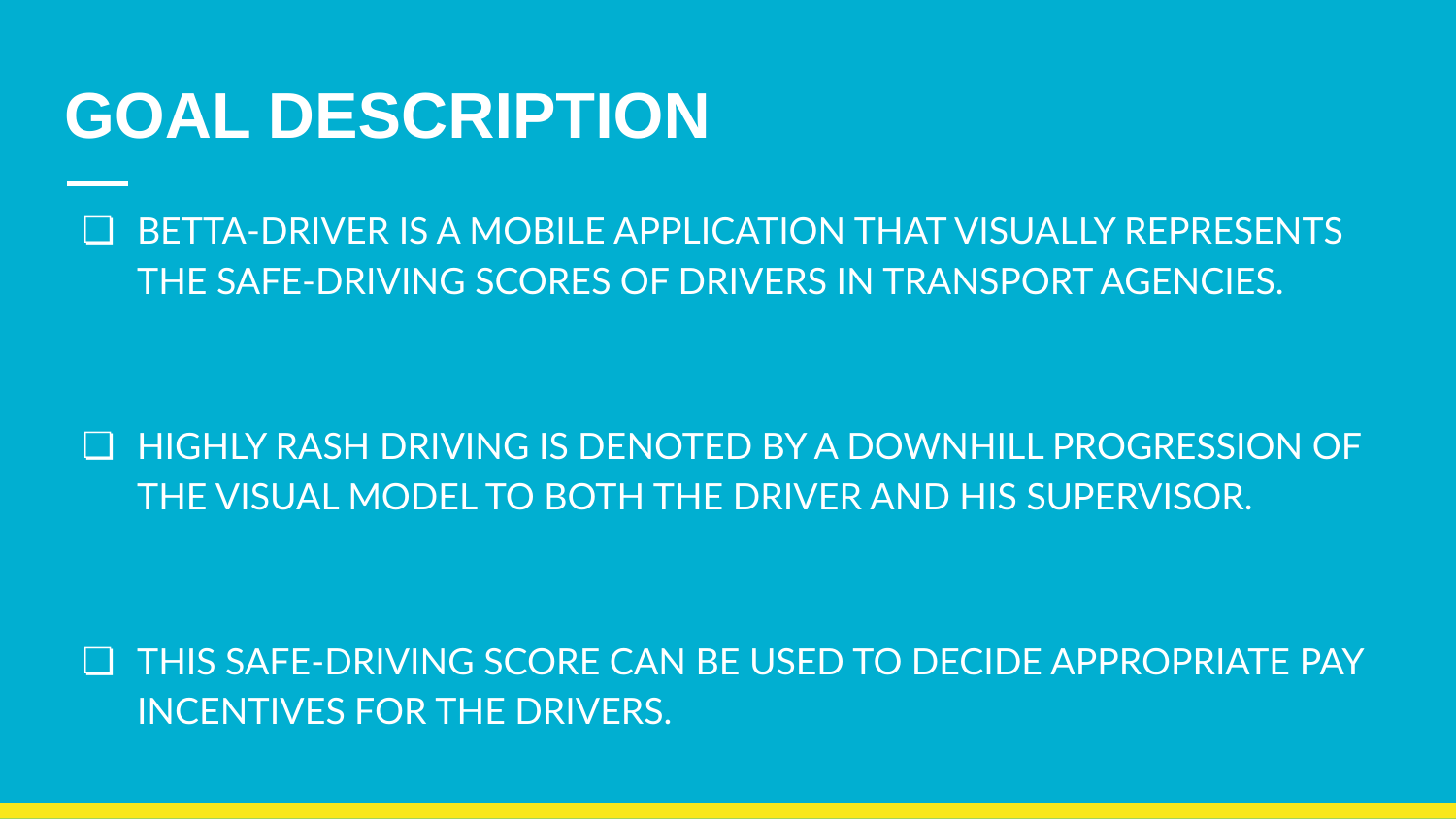

# GOAL DESCRIPTION
BETTA-DRIVER IS A MOBILE APPLICATION THAT VISUALLY REPRESENTS THE SAFE-DRIVING SCORES OF DRIVERS IN TRANSPORT AGENCIES.

HIGHLY RASH DRIVING IS DENOTED BY A DOWNHILL PROGRESSION OF THE VISUAL MODEL TO BOTH THE DRIVER AND HIS SUPERVISOR.

THIS SAFE-DRIVING SCORE CAN BE USED TO DECIDE APPROPRIATE PAY INCENTIVES FOR THE DRIVERS.